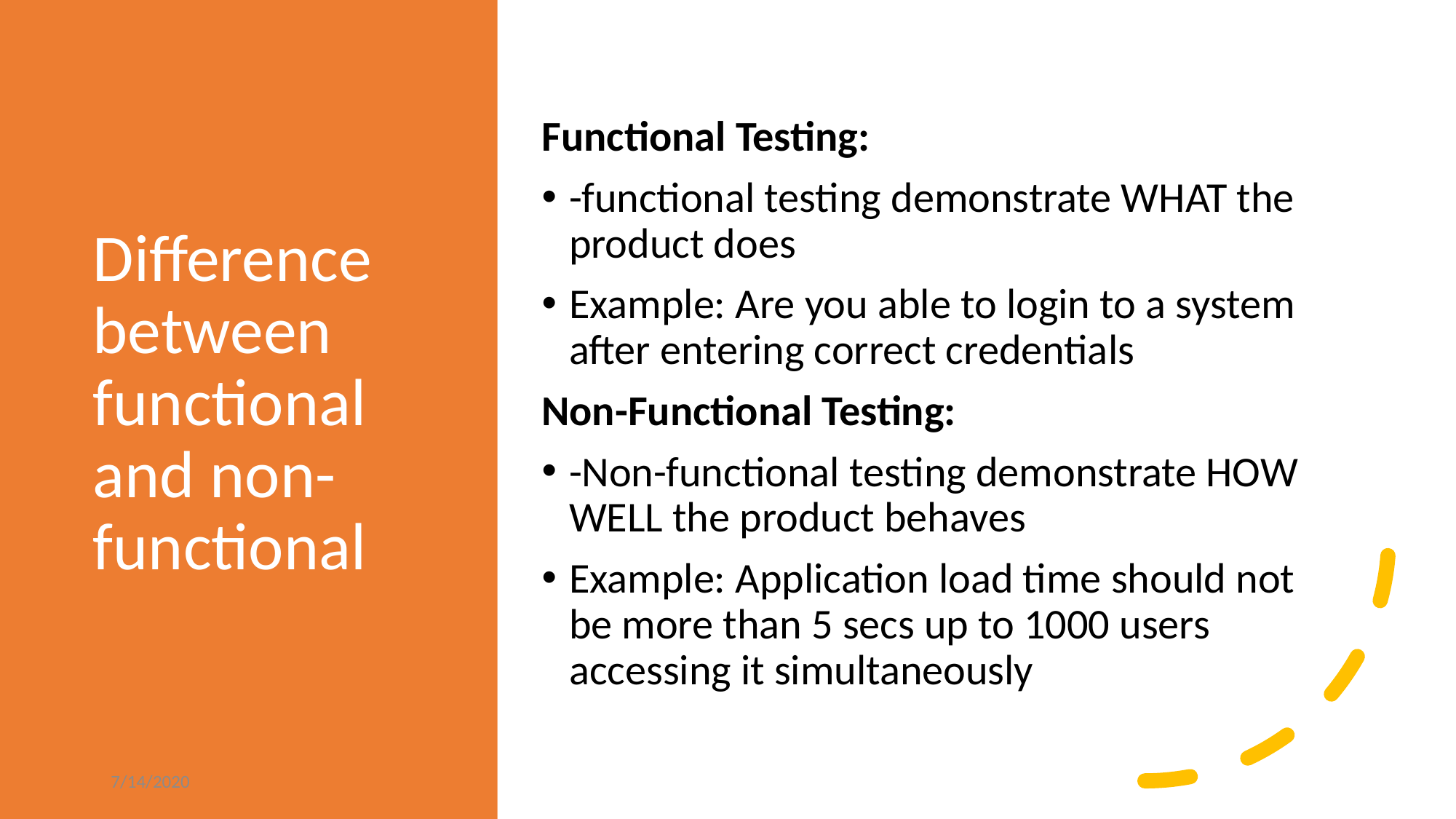

# Difference between functional and non-functional
Functional Testing:
-functional testing demonstrate WHAT the product does
Example: Are you able to login to a system after entering correct credentials
Non-Functional Testing:
-Non-functional testing demonstrate HOW WELL the product behaves
Example: Application load time should not be more than 5 secs up to 1000 users accessing it simultaneously

7/14/2020
Non-Functional Testing
2